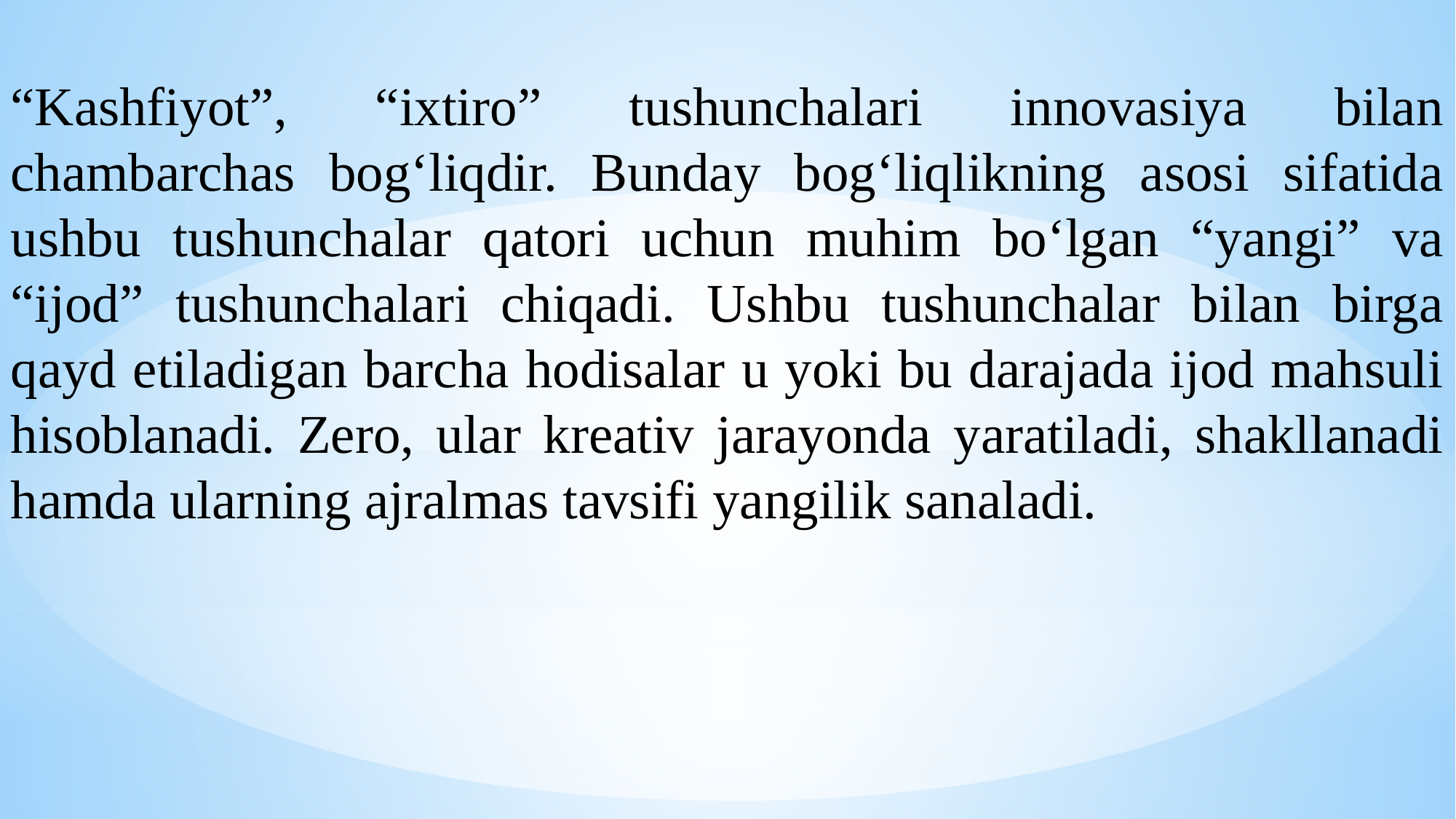

“Kashfiyot”, “ixtiro” tushunchalari innovasiya bilan chambarchas bog‘liqdir. Bunday bog‘liqlikning asosi sifatida ushbu tushunchalar qatori uchun muhim bo‘lgan “yangi” va “ijod” tushunchalari chiqadi. Ushbu tushunchalar bilan birga qayd etiladigan barcha hodisalar u yoki bu darajada ijod mahsuli hisoblanadi. Zero, ular kreativ jarayonda yaratiladi, shakllanadi hamda ularning ajralmas tavsifi yangilik sanaladi.